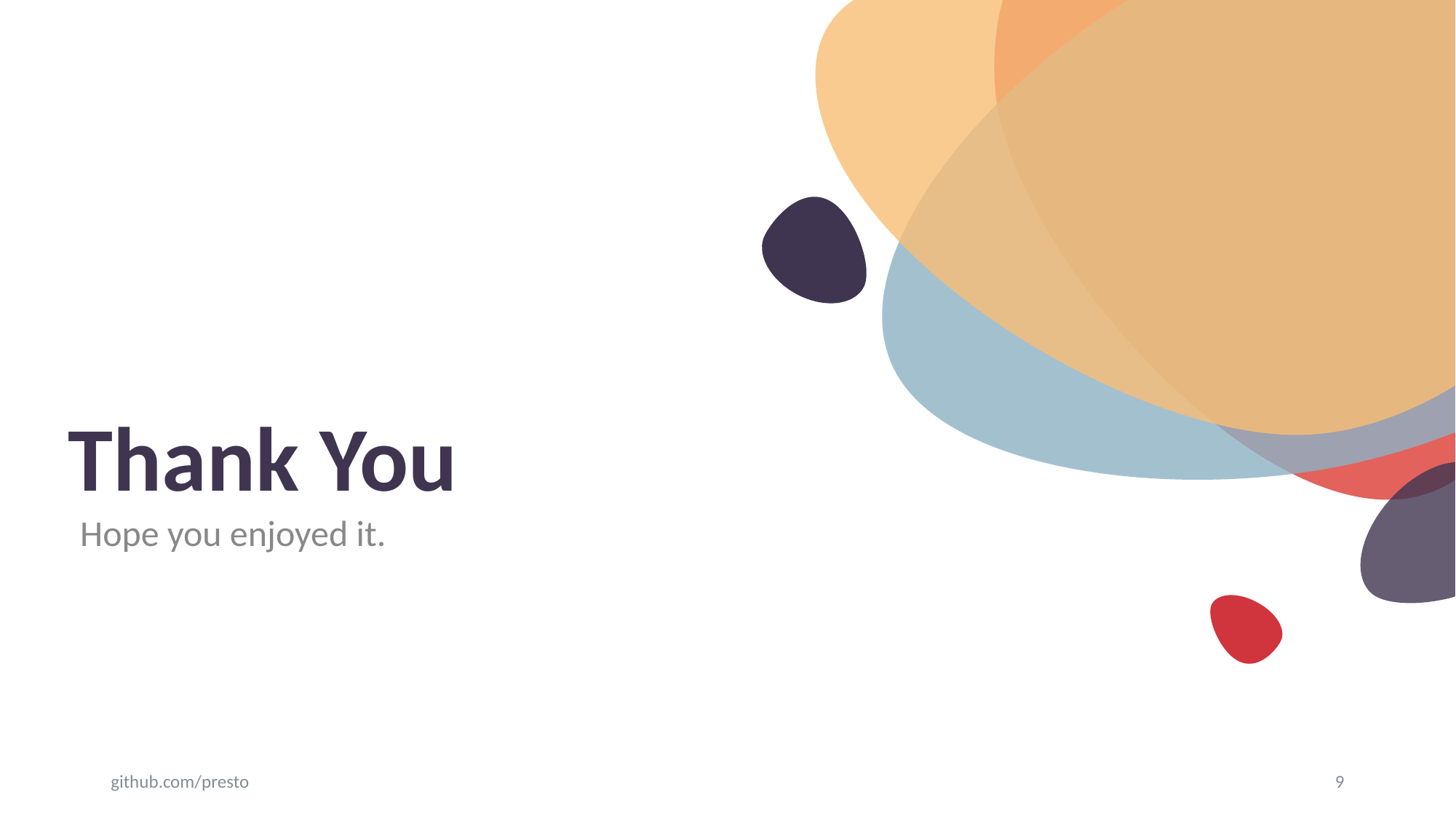

# Thank You
Hope you enjoyed it.
github.com/presto
9